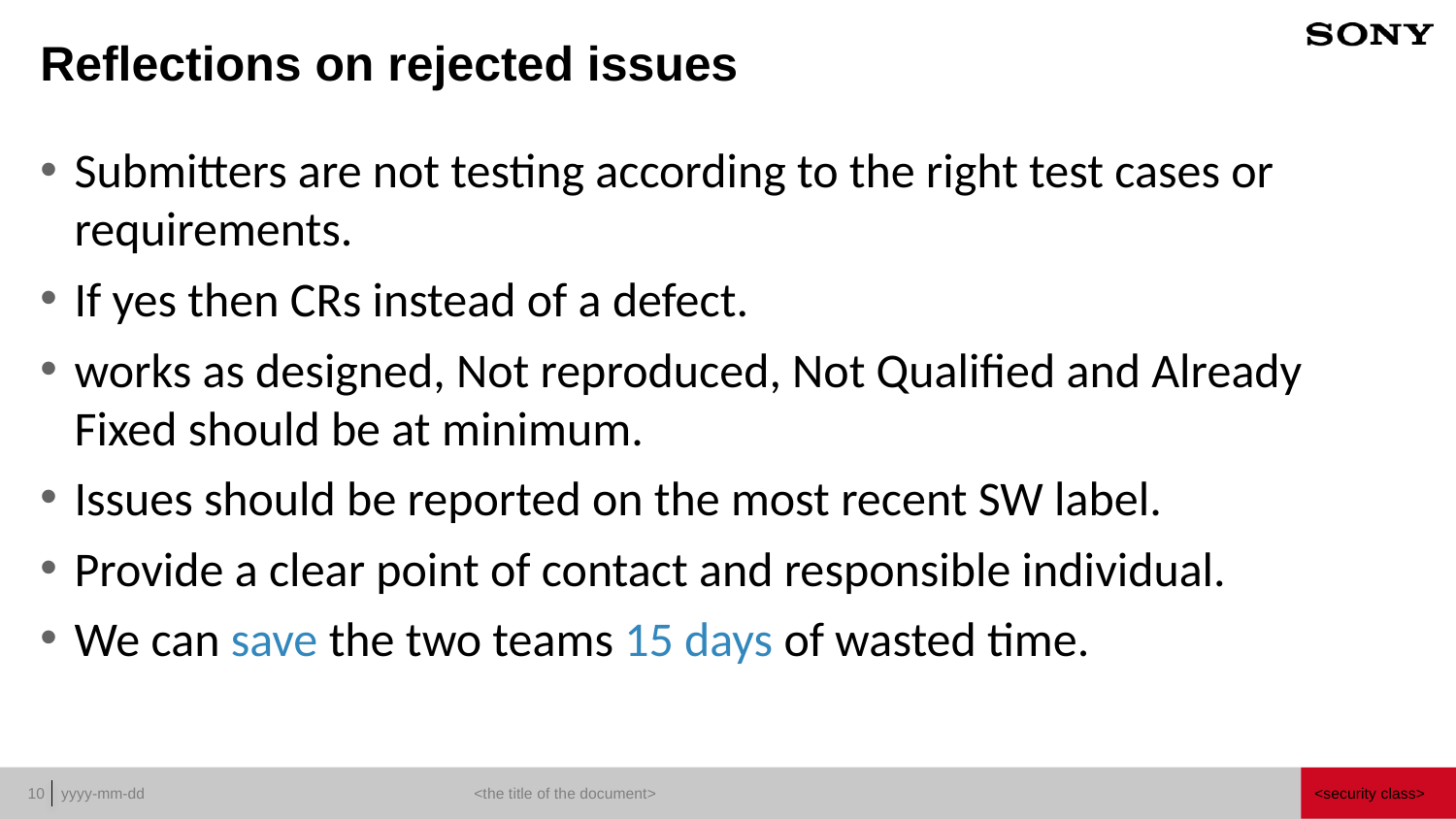

# Reflections on rejected issues
Submitters are not testing according to the right test cases or requirements.
If yes then CRs instead of a defect.
works as designed, Not reproduced, Not Qualified and Already Fixed should be at minimum.
Issues should be reported on the most recent SW label.
Provide a clear point of contact and responsible individual.
We can save the two teams 15 days of wasted time.